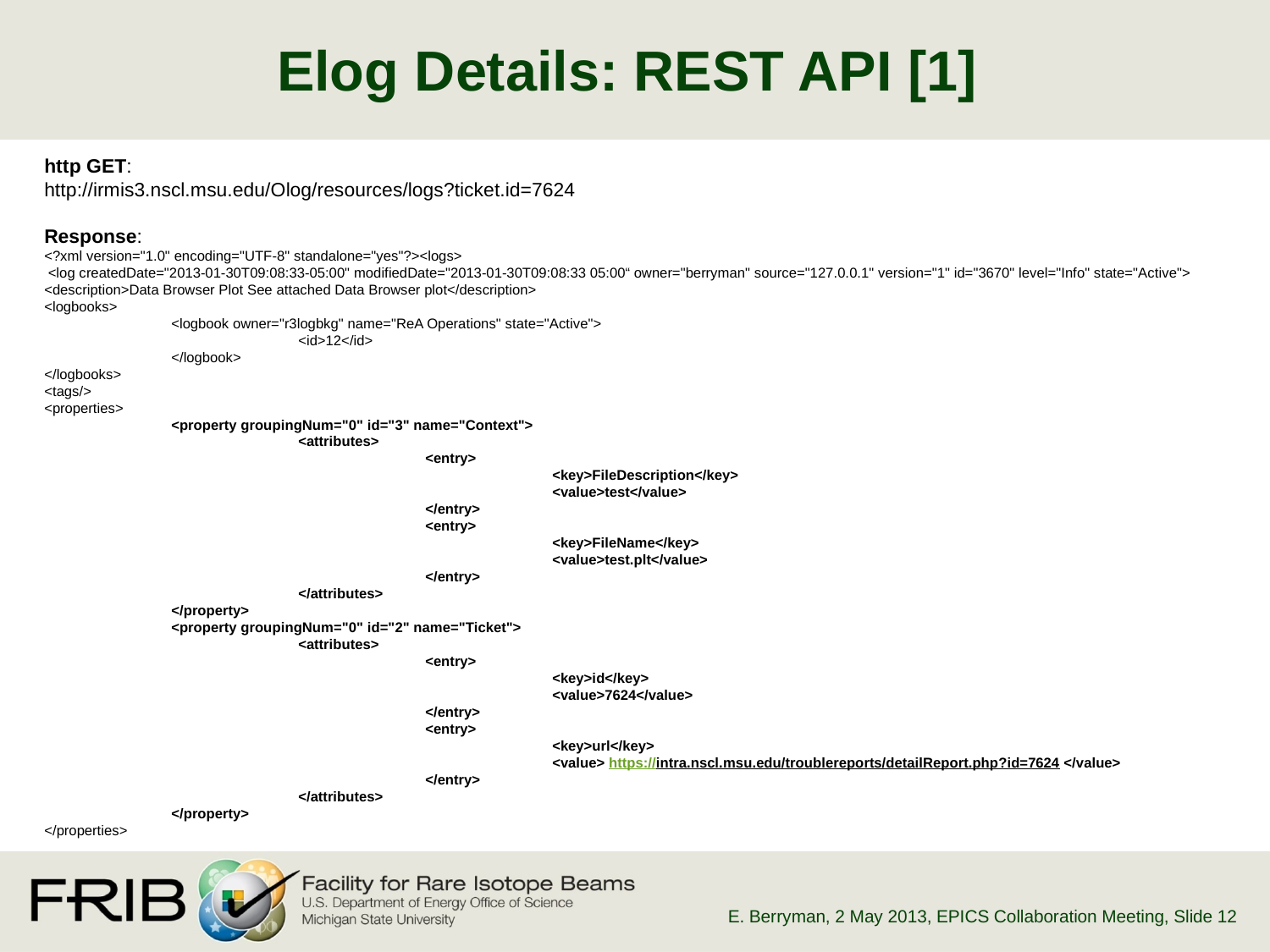

# Elog Details: REST API [1]
http GET:
http://irmis3.nscl.msu.edu/Olog/resources/logs?ticket.id=7624

Response:
<?xml version="1.0" encoding="UTF-8" standalone="yes"?><logs>
 <log createdDate="2013-01-30T09:08:33-05:00" modifiedDate="2013-01-30T09:08:33 05:00“ owner="berryman" source="127.0.0.1" version="1" id="3670" level="Info" state="Active">
<description>Data Browser Plot See attached Data Browser plot</description>
<logbooks>
	<logbook owner="r3logbkg" name="ReA Operations" state="Active">
		<id>12</id>
	</logbook>
</logbooks>
<tags/>
<properties>
	<property groupingNum="0" id="3" name="Context">
		<attributes>
			<entry>
				<key>FileDescription</key>
				<value>test</value>
			</entry>
			<entry>
				<key>FileName</key>
				<value>test.plt</value>
			</entry>
		</attributes>
	</property>
	<property groupingNum="0" id="2" name="Ticket">
		<attributes>
			<entry>
				<key>id</key>
				<value>7624</value>
			</entry>
			<entry>
				<key>url</key>
				<value> https://intra.nscl.msu.edu/troublereports/detailReport.php?id=7624 </value>
			</entry>
		</attributes>
	</property>
</properties>
E. Berryman, 2 May 2013, EPICS Collaboration Meeting
, Slide 12